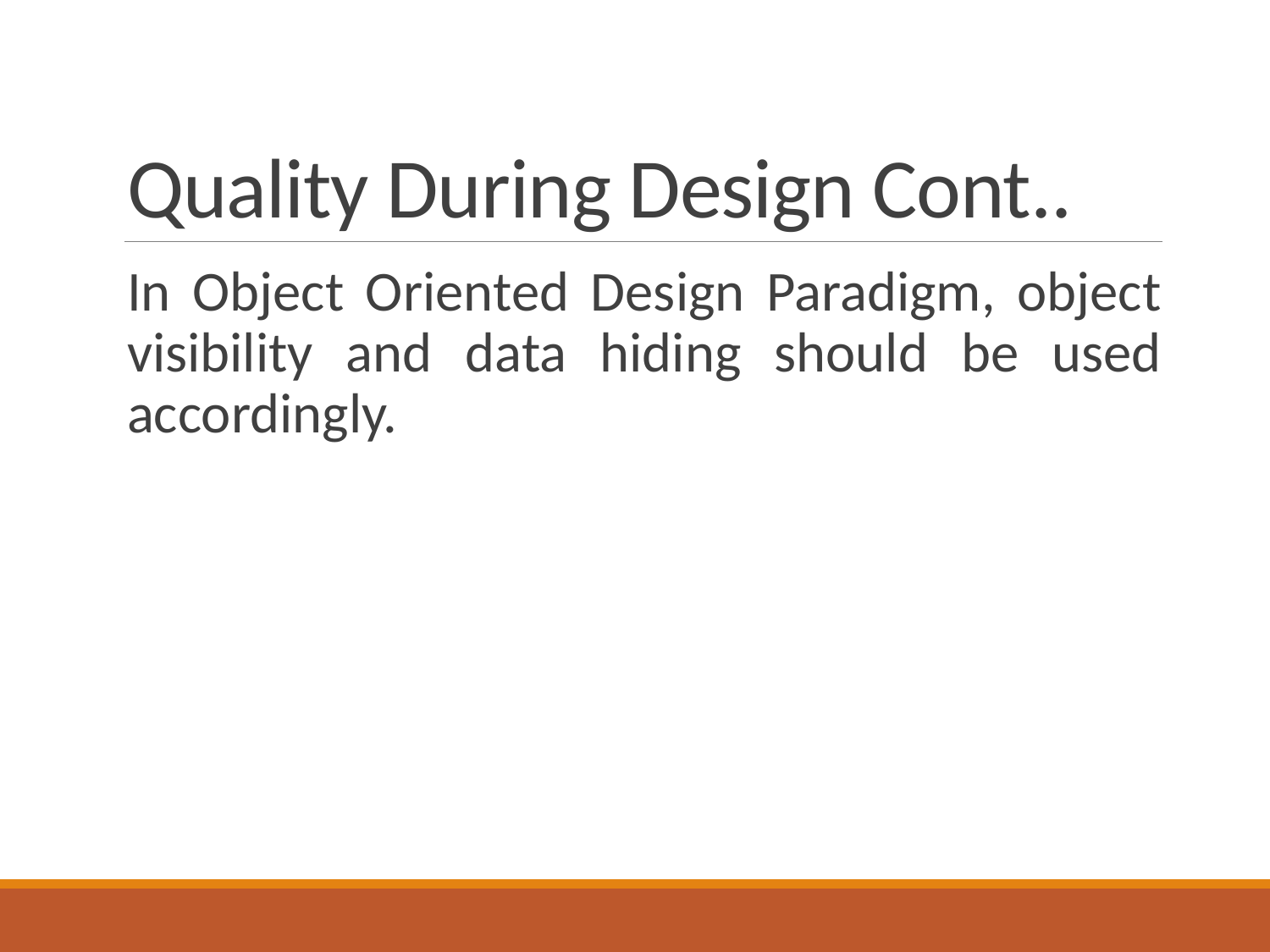

# Quality During Design Cont..
In Object Oriented Design Paradigm, object visibility and data hiding should be used accordingly.